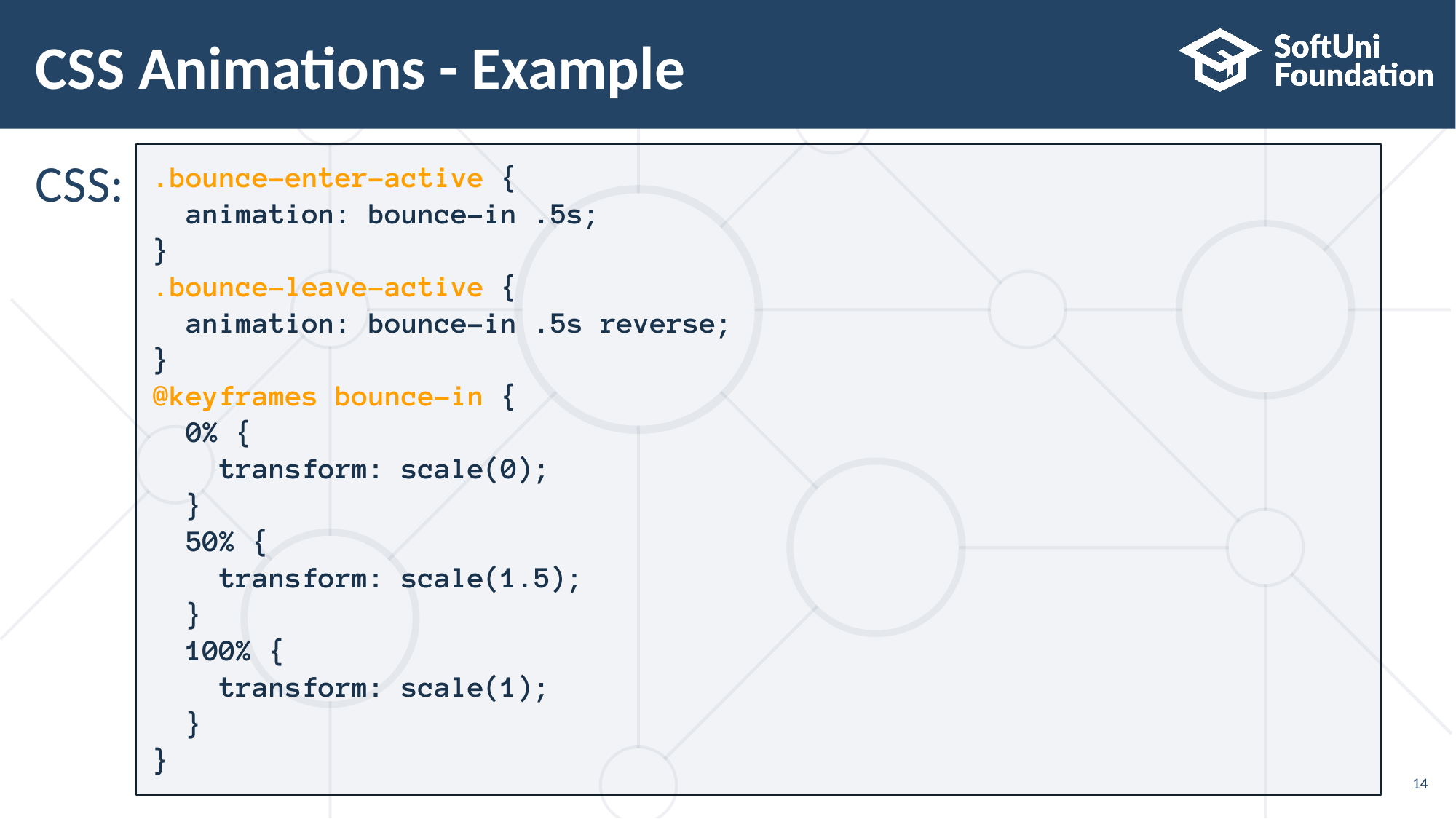

# CSS Animations - Example
CSS:
.bounce-enter-active {
  animation: bounce-in .5s;
}
.bounce-leave-active {
  animation: bounce-in .5s reverse;
}
@keyframes bounce-in {
  0% {
    transform: scale(0);
  }
  50% {
    transform: scale(1.5);
  }
  100% {
    transform: scale(1);
  }
}
14